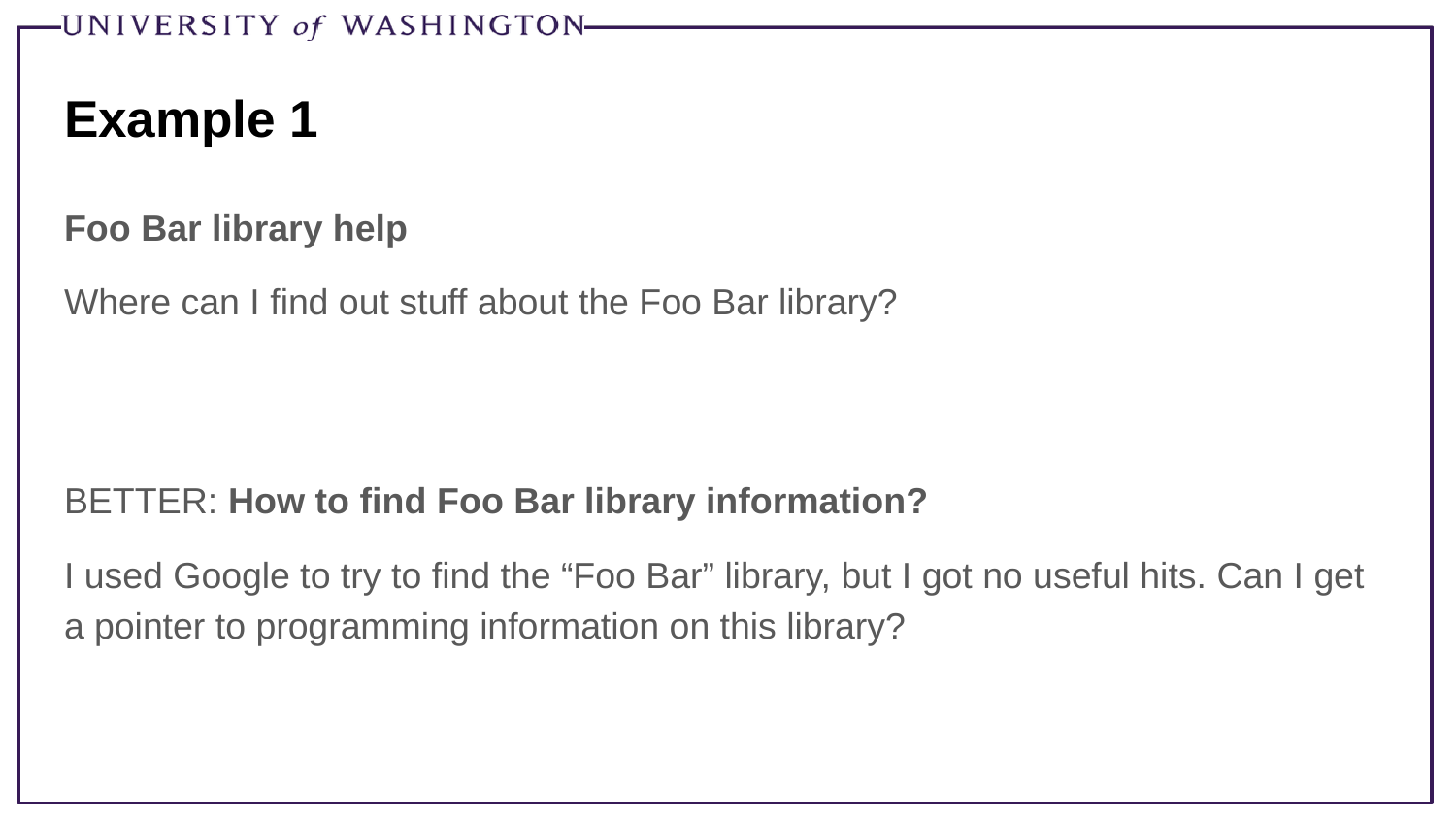

# Example 1
Foo Bar library help
Where can I find out stuff about the Foo Bar library?
BETTER: How to find Foo Bar library information?
I used Google to try to find the “Foo Bar” library, but I got no useful hits. Can I get a pointer to programming information on this library?